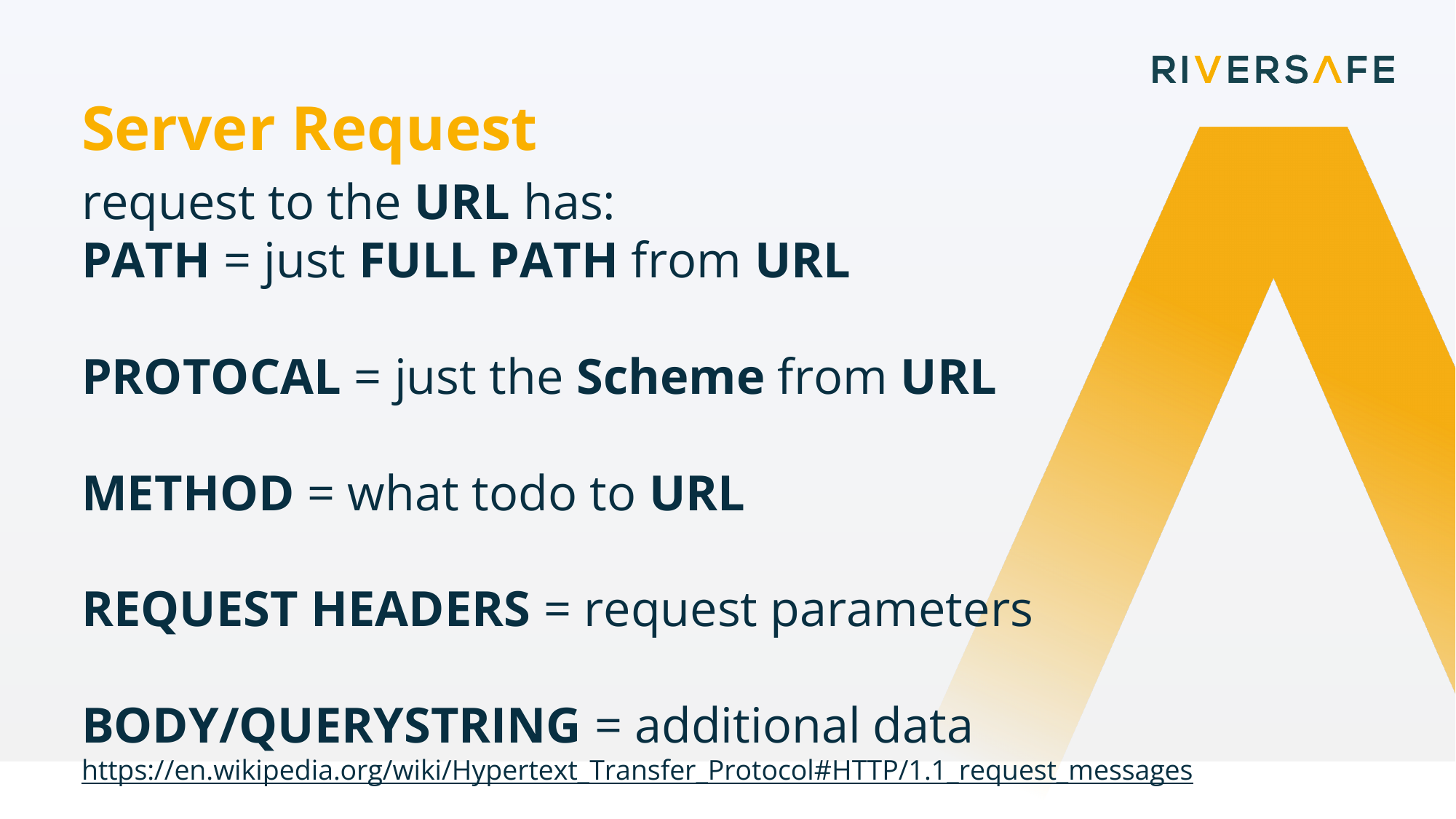

Server Request
request to the URL has:
PATH = just FULL PATH from URL
PROTOCAL = just the Scheme from URL
METHOD = what todo to URL
REQUEST HEADERS = request parameters
BODY/QUERYSTRING = additional data
https://en.wikipedia.org/wiki/Hypertext_Transfer_Protocol#HTTP/1.1_request_messages